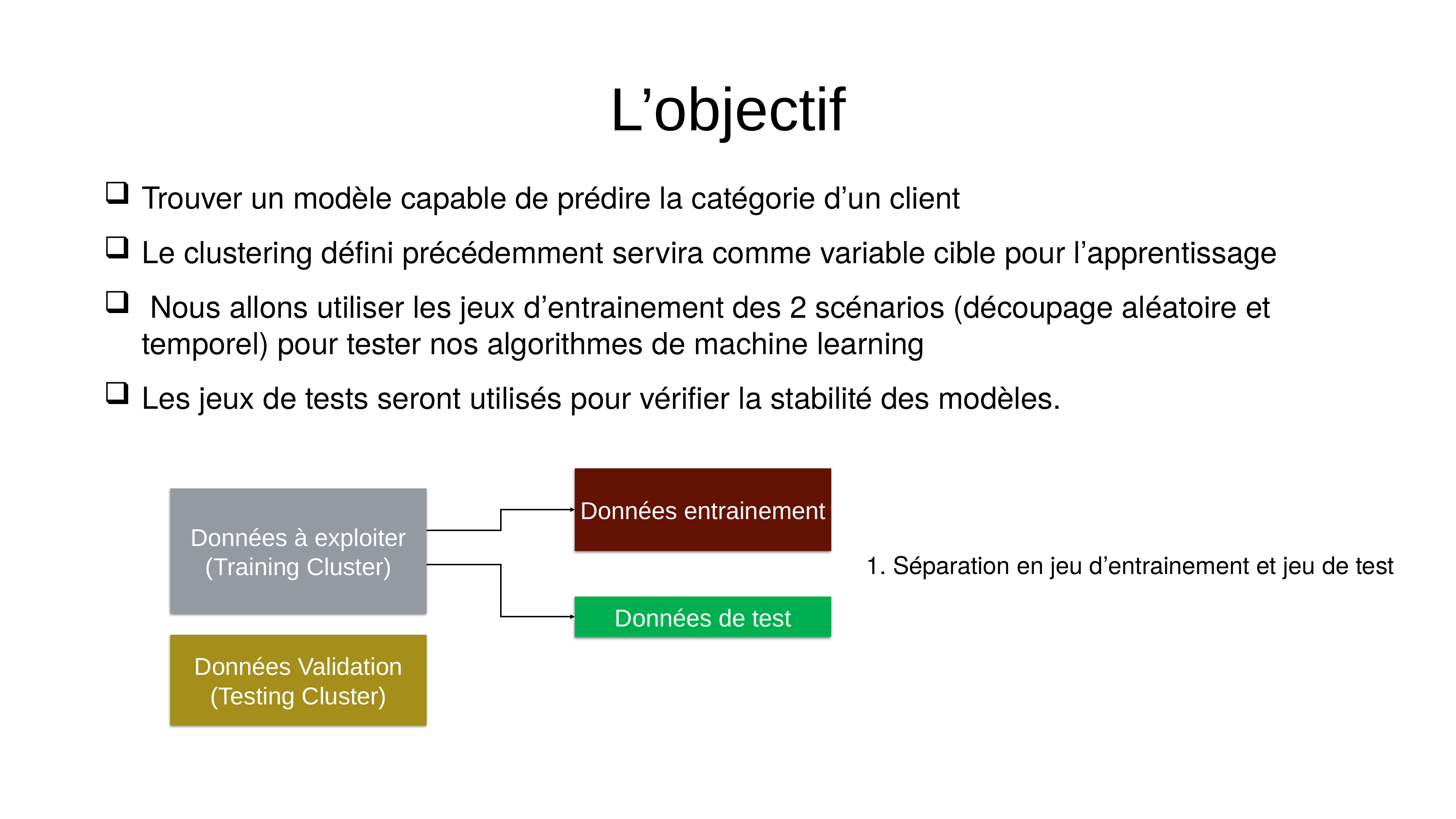

# L’objectif
Trouver un modèle capable de prédire la catégorie d’un client
Le clustering défini précédemment servira comme variable cible pour l’apprentissage
 Nous allons utiliser les jeux d’entrainement des 2 scénarios (découpage aléatoire et temporel) pour tester nos algorithmes de machine learning
Les jeux de tests seront utilisés pour vérifier la stabilité des modèles.

Données entrainement
Données à exploiter
(Training Cluster)
1. Séparation en jeu d’entrainement et jeu de test
Données de test
Données Validation
(Testing Cluster)